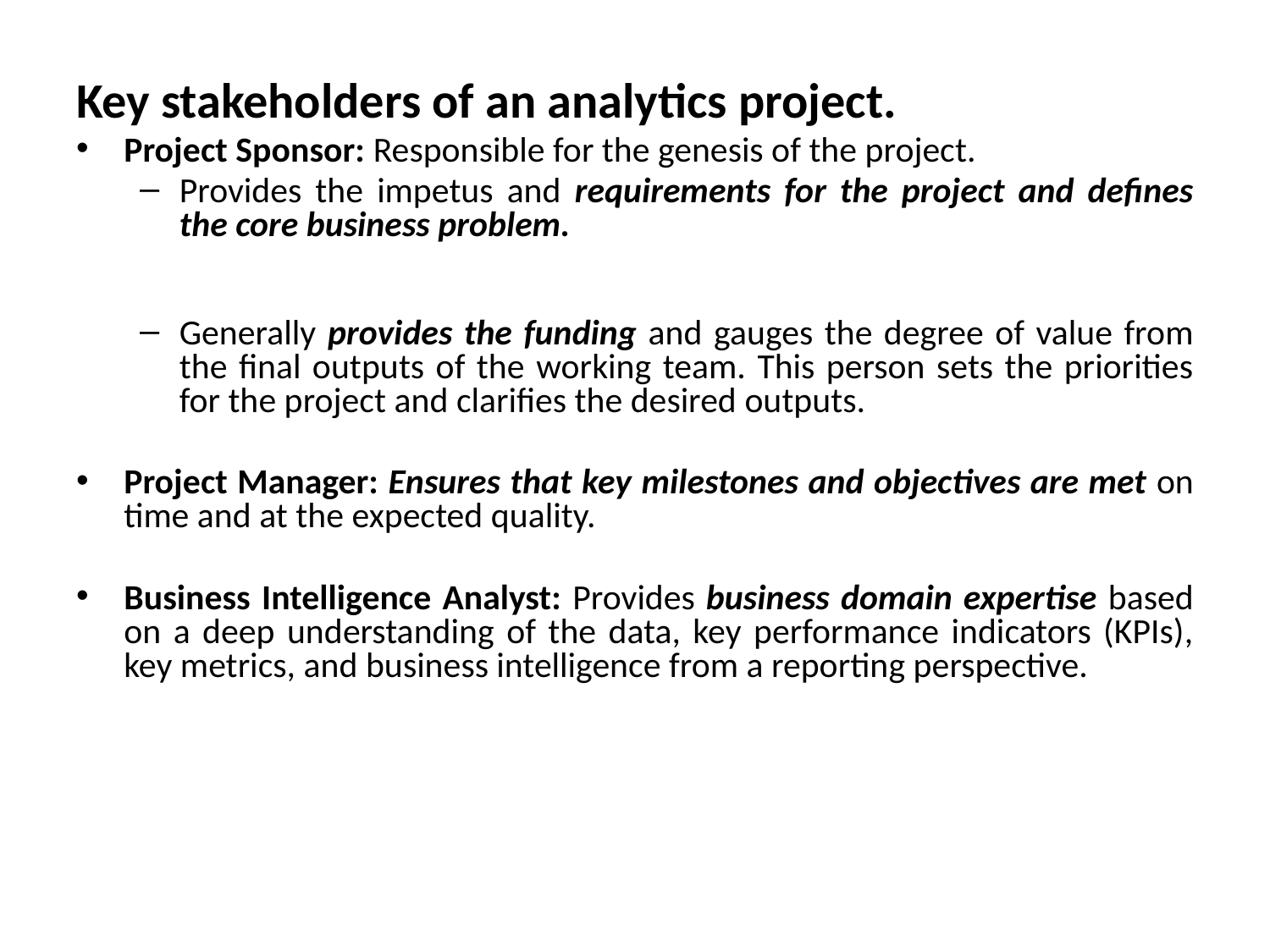

Key stakeholders of an analytics project.
Project Sponsor: Responsible for the genesis of the project.
Provides the impetus and requirements for the project and defines the core business problem.

Generally provides the funding and gauges the degree of value from the final outputs of the working team. This person sets the priorities for the project and clarifies the desired outputs.

Project Manager: Ensures that key milestones and objectives are met on time and at the expected quality.

Business Intelligence Analyst: Provides business domain expertise based on a deep understanding of the data, key performance indicators (KPIs), key metrics, and business intelligence from a reporting perspective.